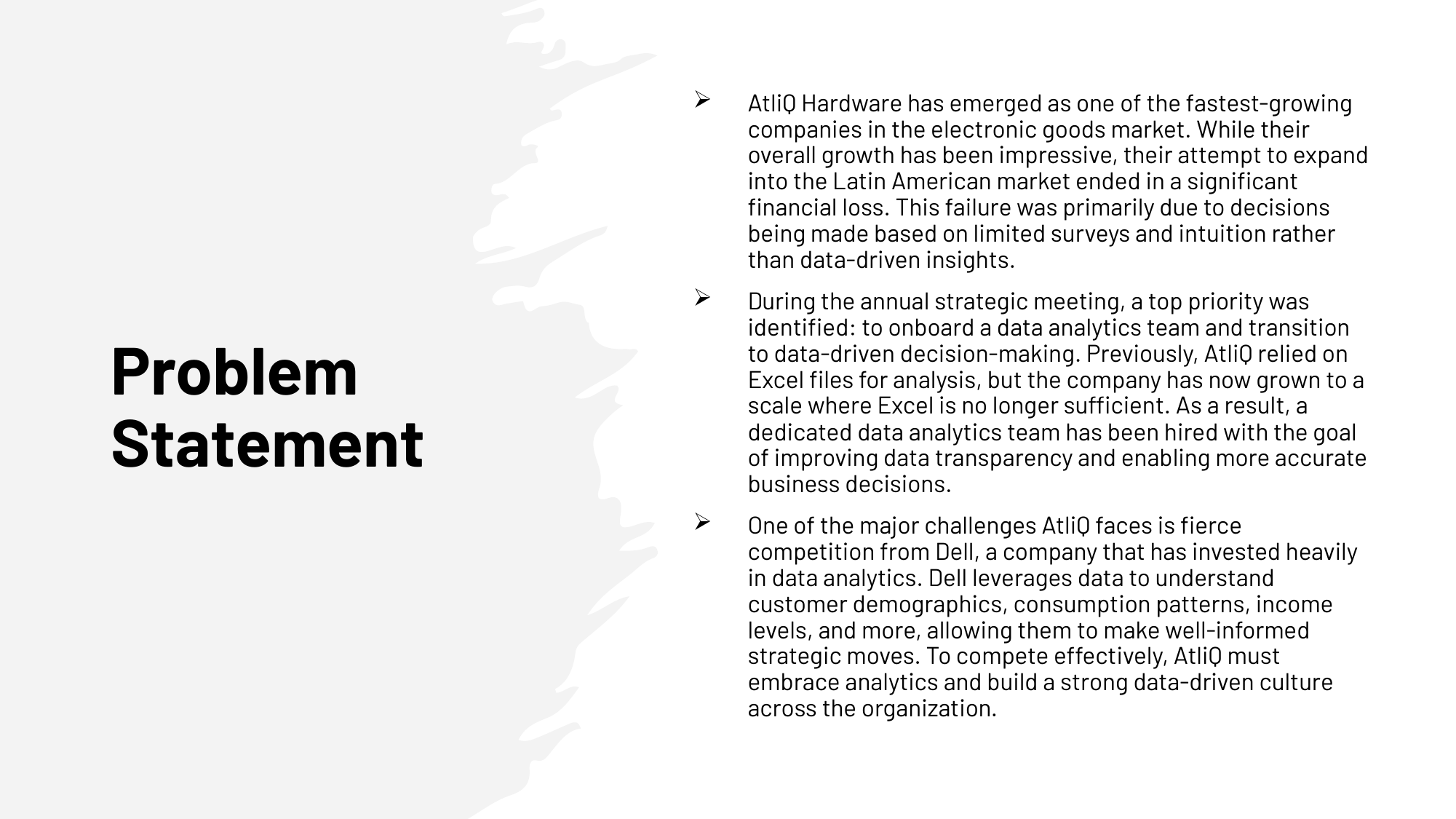

# Problem Statement
AtliQ Hardware has emerged as one of the fastest-growing companies in the electronic goods market. While their overall growth has been impressive, their attempt to expand into the Latin American market ended in a significant financial loss. This failure was primarily due to decisions being made based on limited surveys and intuition rather than data-driven insights.
During the annual strategic meeting, a top priority was identified: to onboard a data analytics team and transition to data-driven decision-making. Previously, AtliQ relied on Excel files for analysis, but the company has now grown to a scale where Excel is no longer sufficient. As a result, a dedicated data analytics team has been hired with the goal of improving data transparency and enabling more accurate business decisions.
One of the major challenges AtliQ faces is fierce competition from Dell, a company that has invested heavily in data analytics. Dell leverages data to understand customer demographics, consumption patterns, income levels, and more, allowing them to make well-informed strategic moves. To compete effectively, AtliQ must embrace analytics and build a strong data-driven culture across the organization.